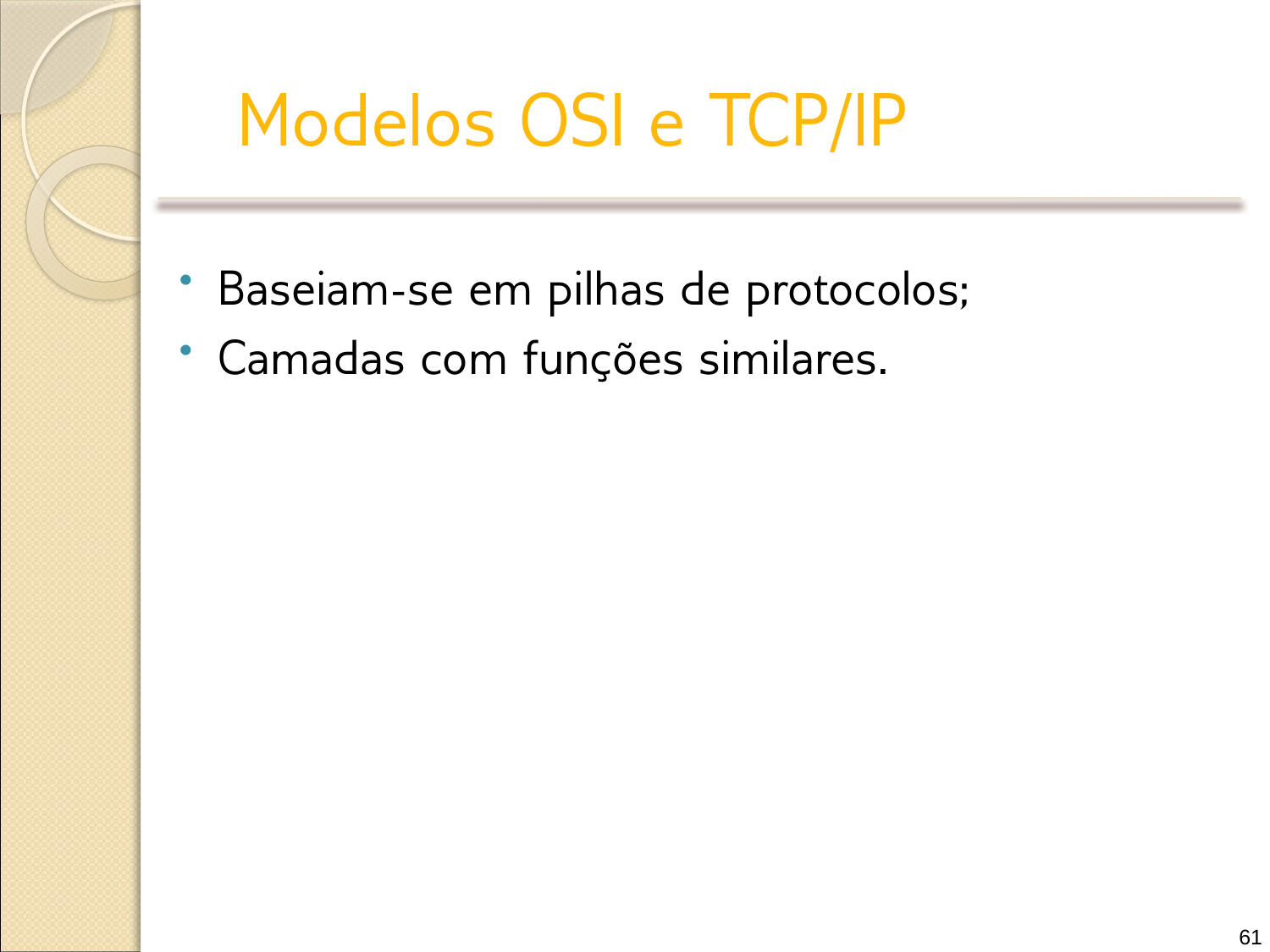

# Modelos OSI e TCP/IP
Baseiam-se em pilhas de protocolos;
Camadas com funções similares.